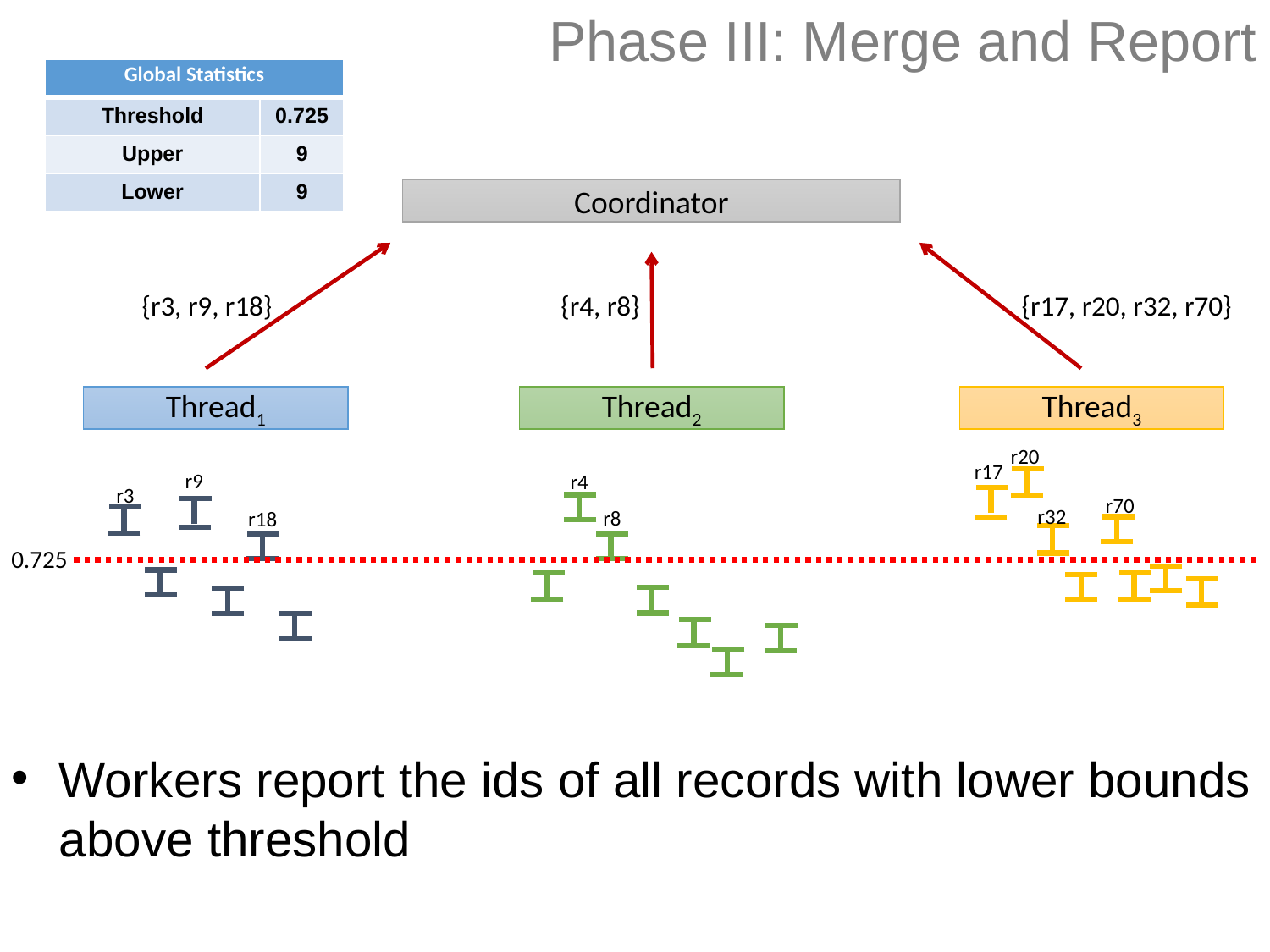

# Phase III: Merge and Report
| Global Statistics |  |
| --- | --- |
| Threshold | 0.725 |
| Upper | 9 |
| Lower | 9 |
Coordinator
{r3, r9, r18}
{r4, r8}
{r17, r20, r32, r70}
Thread1
Thread2
Thread3
r20
r17
r9
r4
r3
r70
r32
r8
r18
0.725

Workers report the ids of all records with lower bounds above threshold